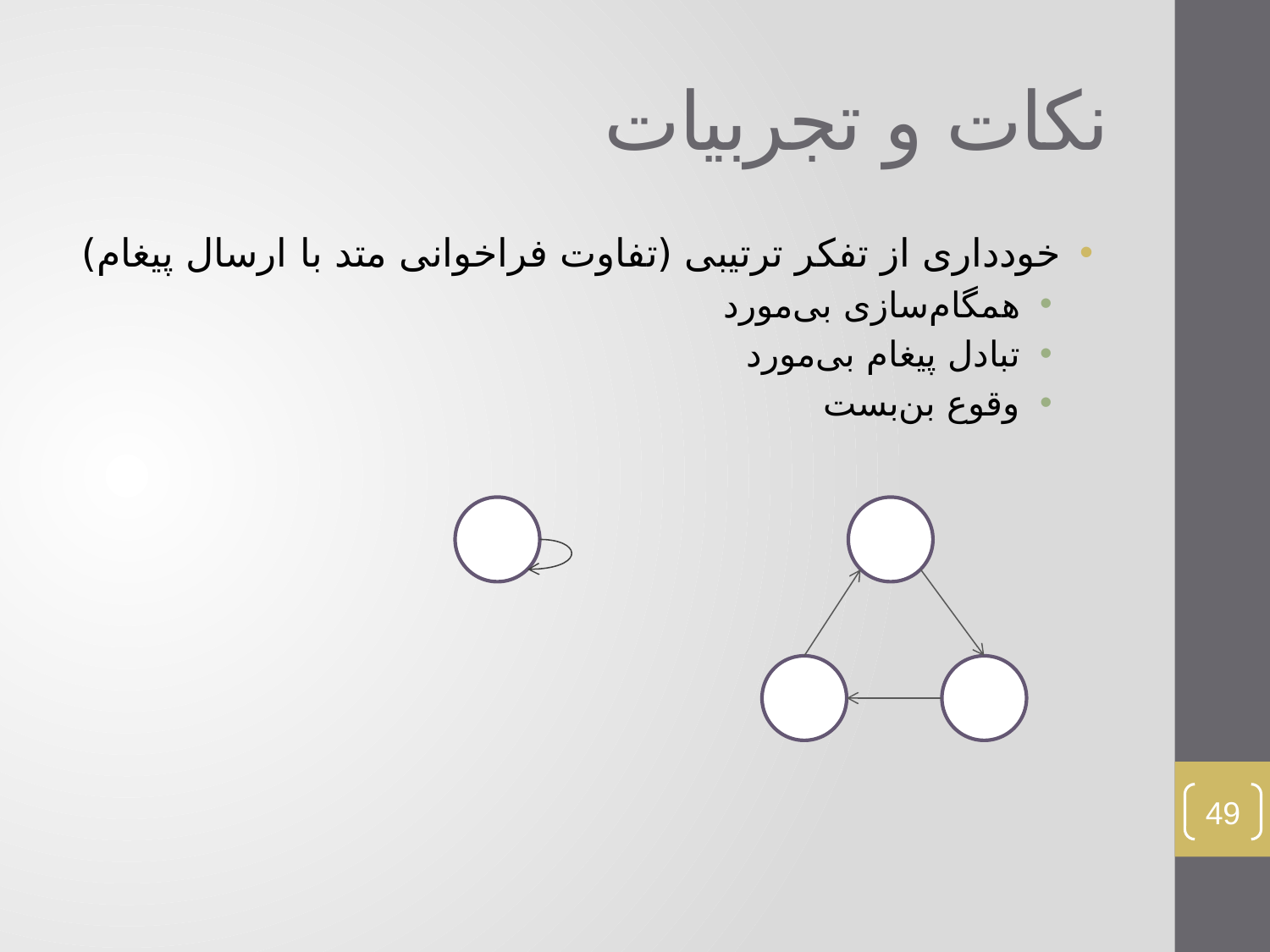

# نکات و تجربیات
خودداری از تفکر ترتیبی (تفاوت فراخوانی متد با ارسال پیغام)
همگام‌سازی بی‌مورد
تبادل پیغام بی‌مورد
وقوع بن‌بست

49